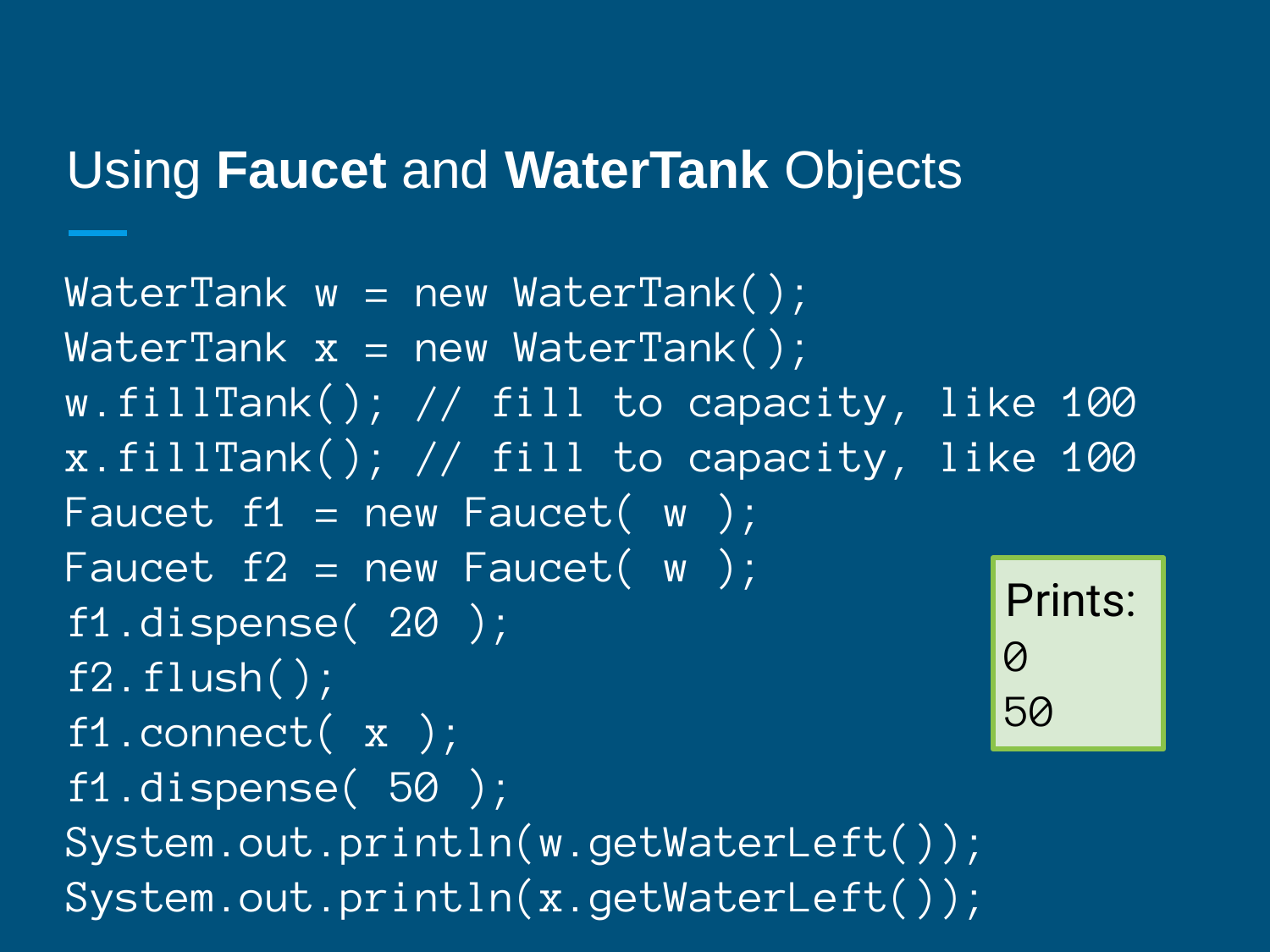

# Using Faucet and WaterTank Objects
WaterTank w = new WaterTank();
WaterTank x = new WaterTank();
w.fillTank(); // fill to capacity, like 100
x.fillTank(); // fill to capacity, like 100
Faucet f1 = new Faucet( w );
Faucet f2 = new Faucet( w );
f1.dispense( 20 );
f2.flush();
f1.connect( x );
f1.dispense( 50 );
System.out.println(w.getWaterLeft());
System.out.println(x.getWaterLeft());
Prints:
0
50